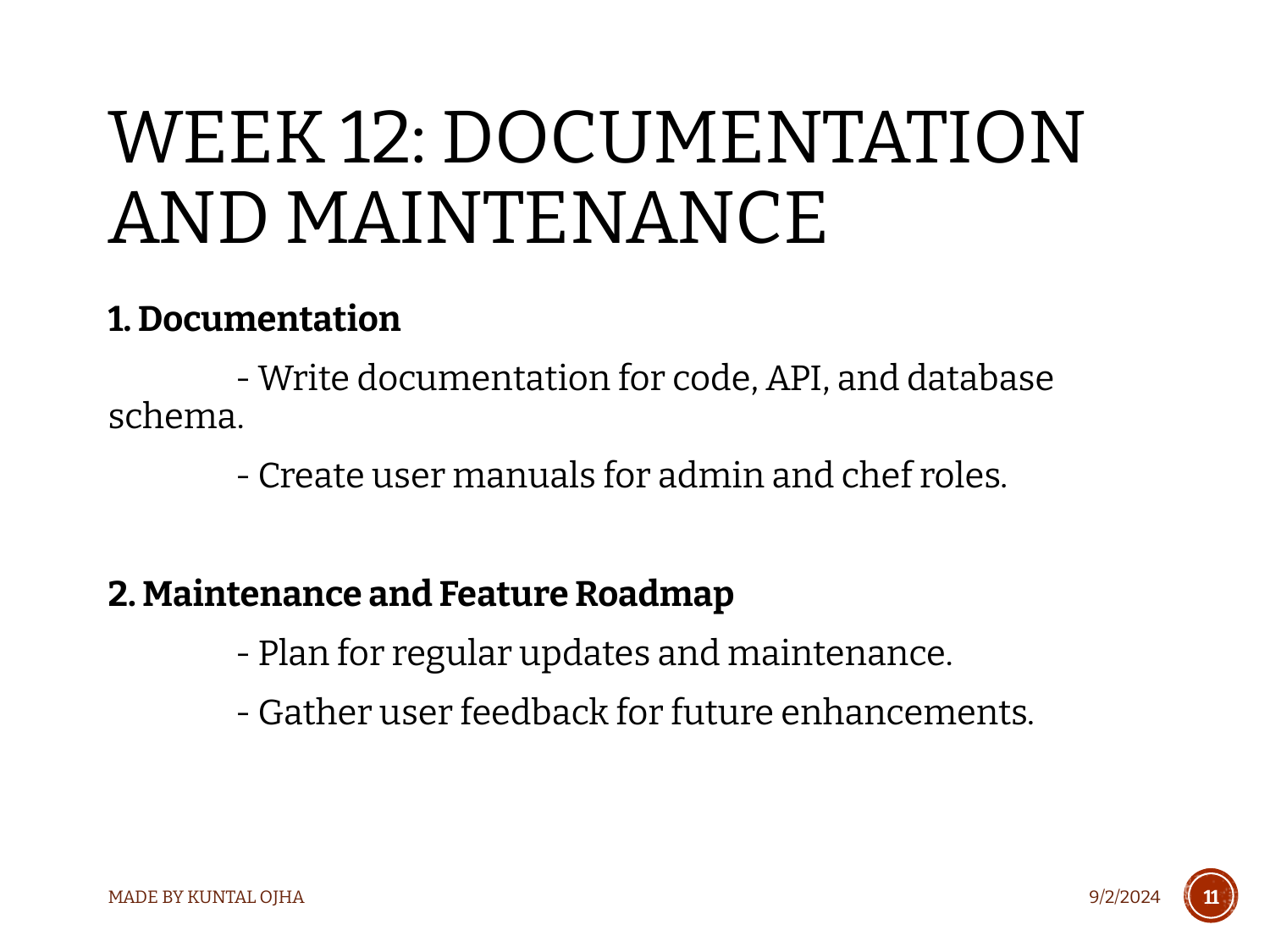

# Week 12: Documentation and Maintenance
1. Documentation
	- Write documentation for code, API, and database schema.
	- Create user manuals for admin and chef roles.

2. Maintenance and Feature Roadmap
	- Plan for regular updates and maintenance.
	- Gather user feedback for future enhancements.
MADE BY KUNTAL OJHA
9/2/2024
11